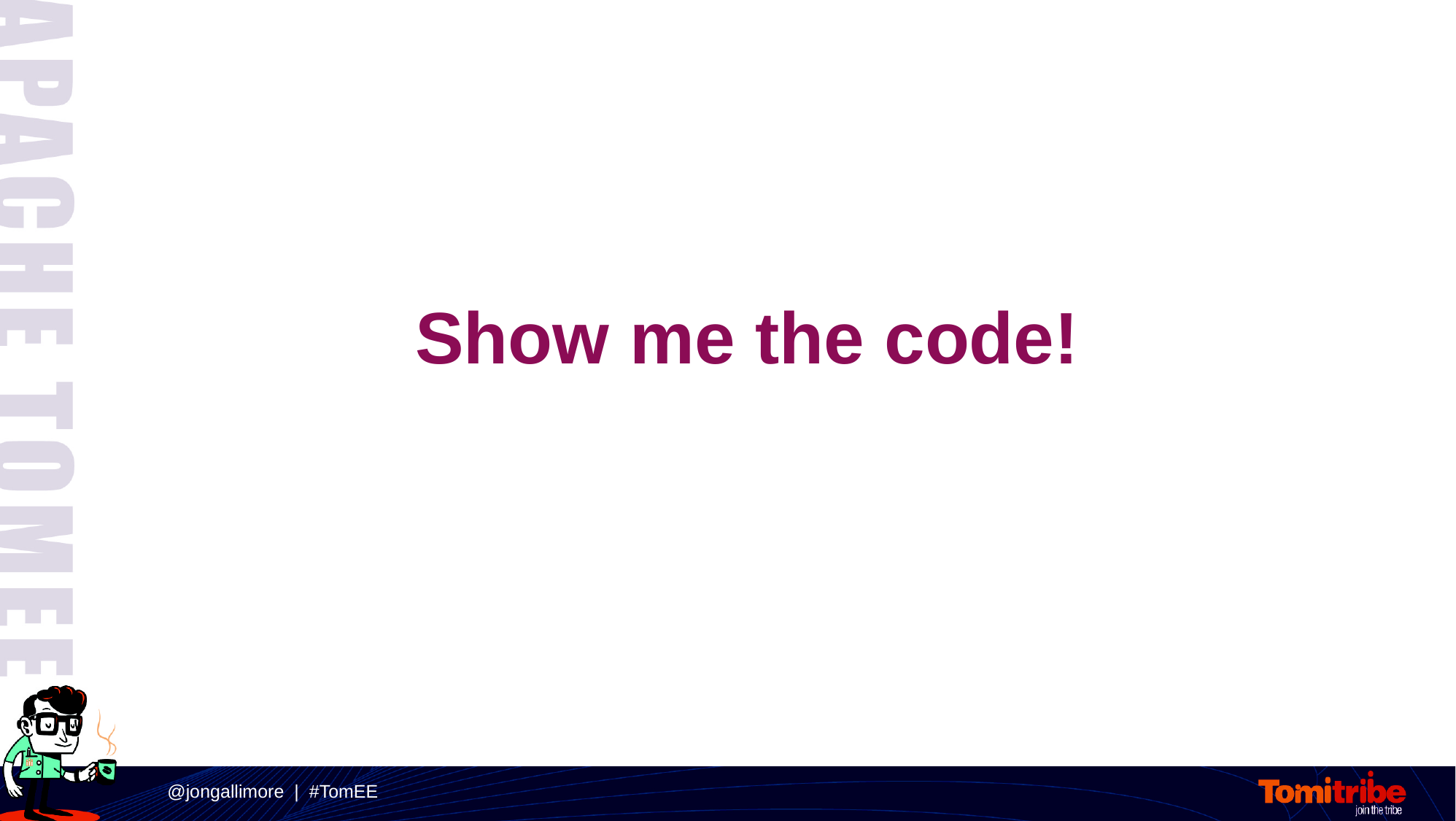

# Show me the code!
@jongallimore  |  #TomEE